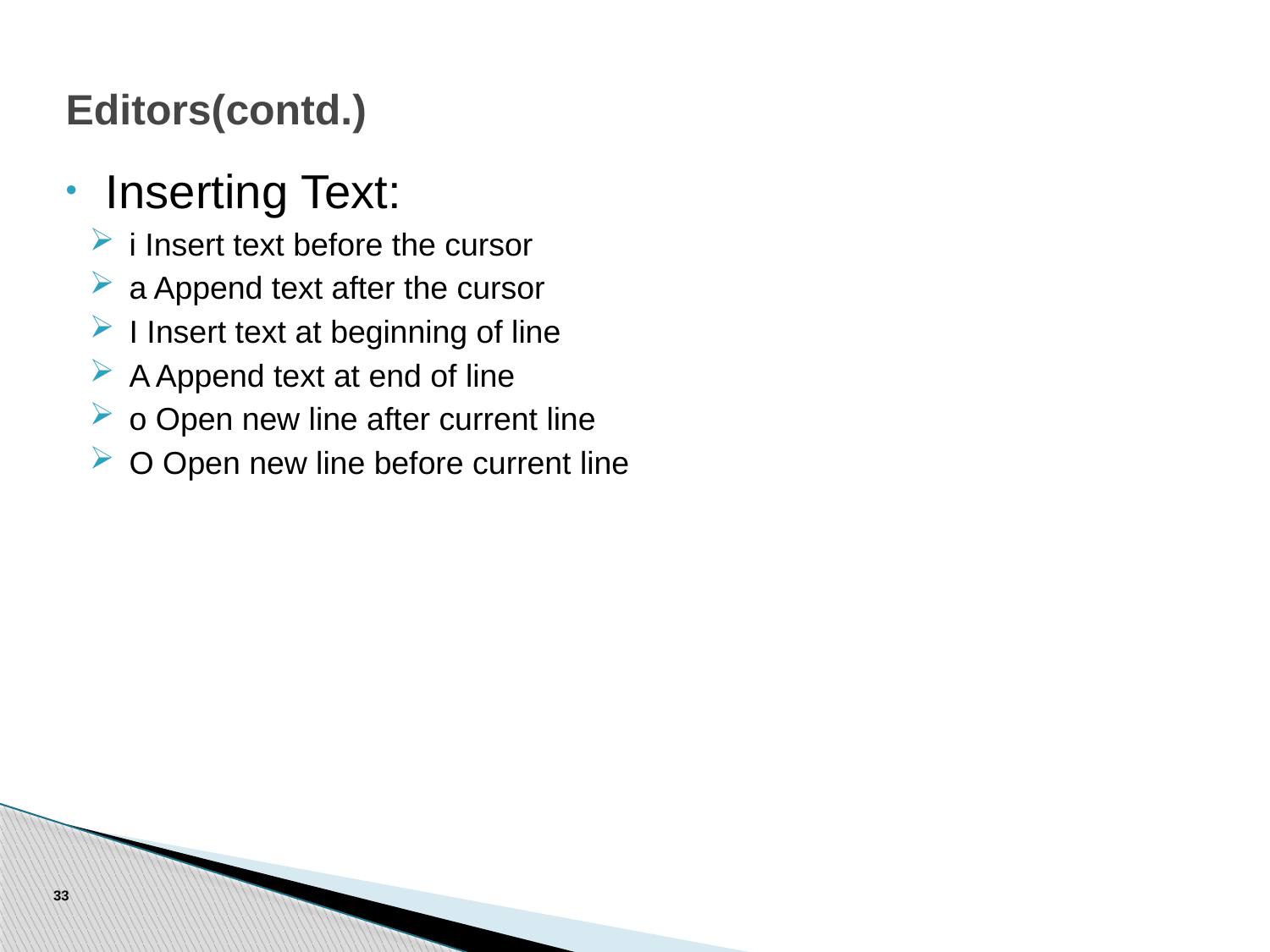

# Editors(contd.)
Inserting Text:
i Insert text before the cursor
a Append text after the cursor
I Insert text at beginning of line
A Append text at end of line
o Open new line after current line
O Open new line before current line
33